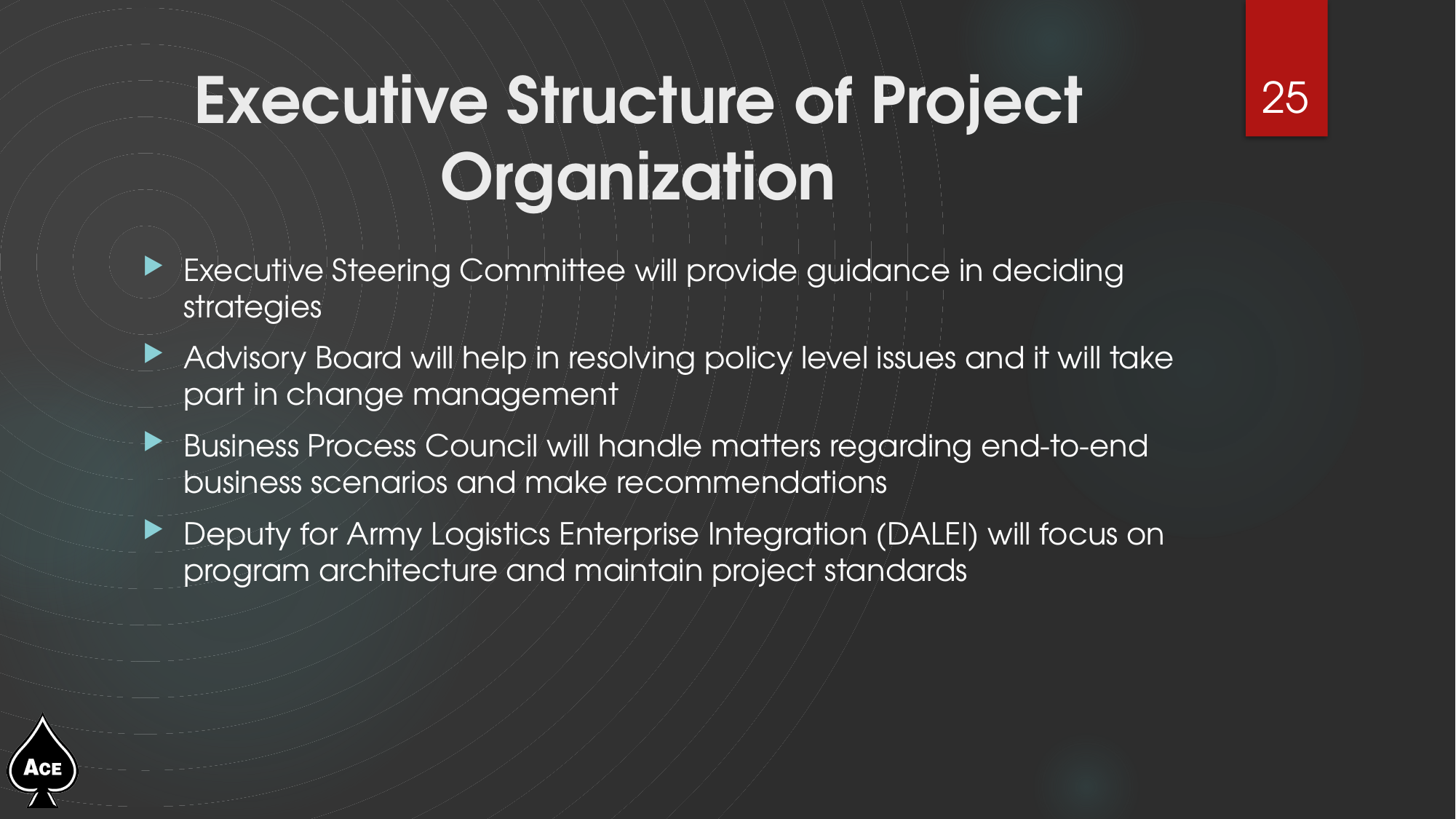

25
# Executive Structure of Project Organization
Executive Steering Committee will provide guidance in deciding strategies
Advisory Board will help in resolving policy level issues and it will take part in change management
Business Process Council will handle matters regarding end-to-end business scenarios and make recommendations
Deputy for Army Logistics Enterprise Integration (DALEI) will focus on program architecture and maintain project standards